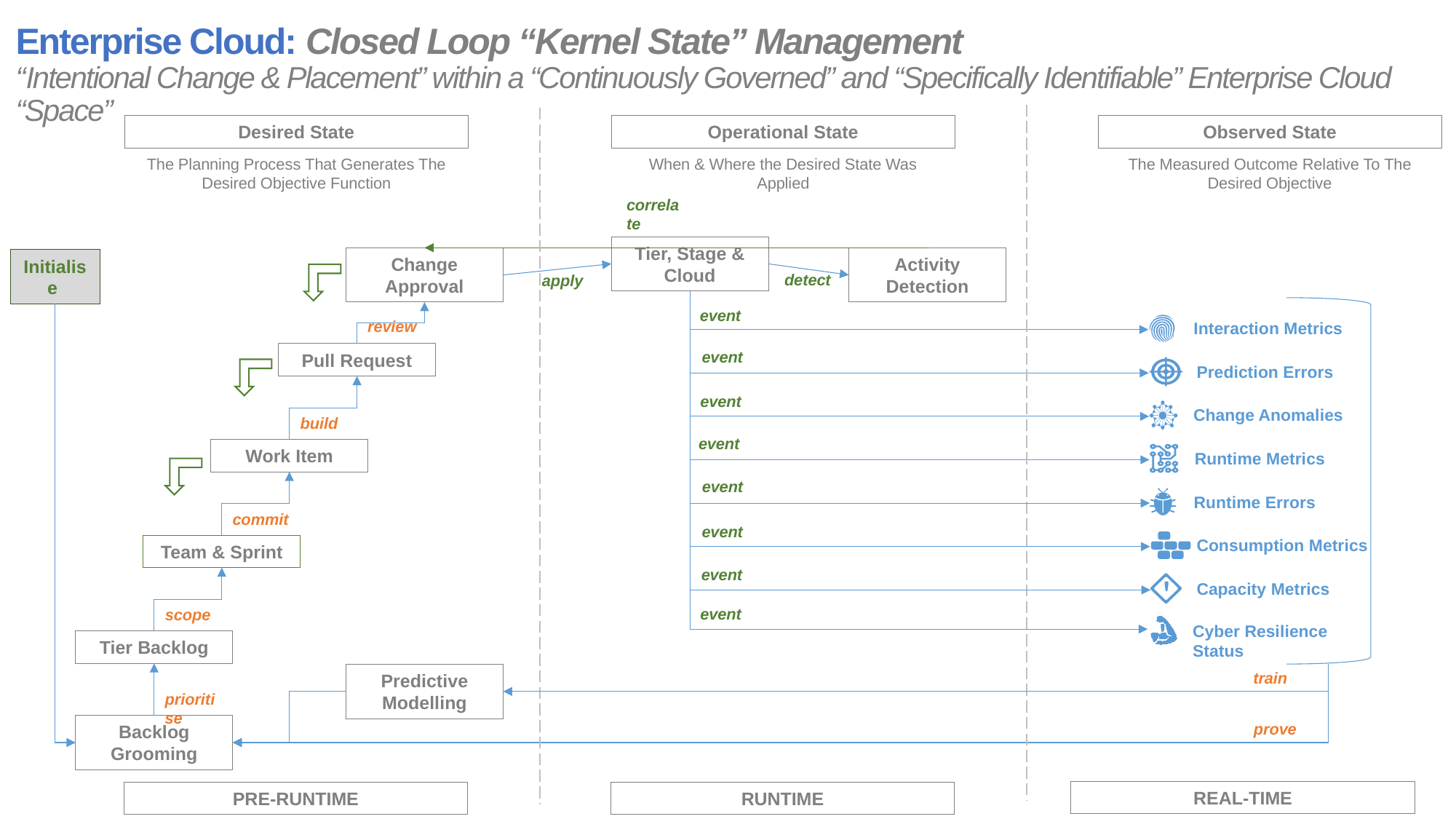

Enterprise Cloud: Closed Loop “Kernel State” Management
“Intentional Change & Placement” within a “Continuously Governed” and “Specifically Identifiable” Enterprise Cloud “Space”
Desired State
Operational State
Observed State
The Planning Process That Generates The Desired Objective Function
When & Where the Desired State Was Applied
The Measured Outcome Relative To The Desired Objective
correlate
Tier, Stage & Cloud
Activity Detection
Change Approval
Initialise

detect
apply

event
review
Interaction Metrics

event
Pull Request
Prediction Errors

event
Change Anomalies

build
event
Work Item
Runtime Metrics

event
Runtime Errors

commit
event
Consumption Metrics

Team & Sprint
event
Capacity Metrics

event
scope

Cyber Resilience Status

Tier Backlog
train
Predictive Modelling
prioritise
prove
Backlog Grooming
REAL-TIME
PRE-RUNTIME
RUNTIME